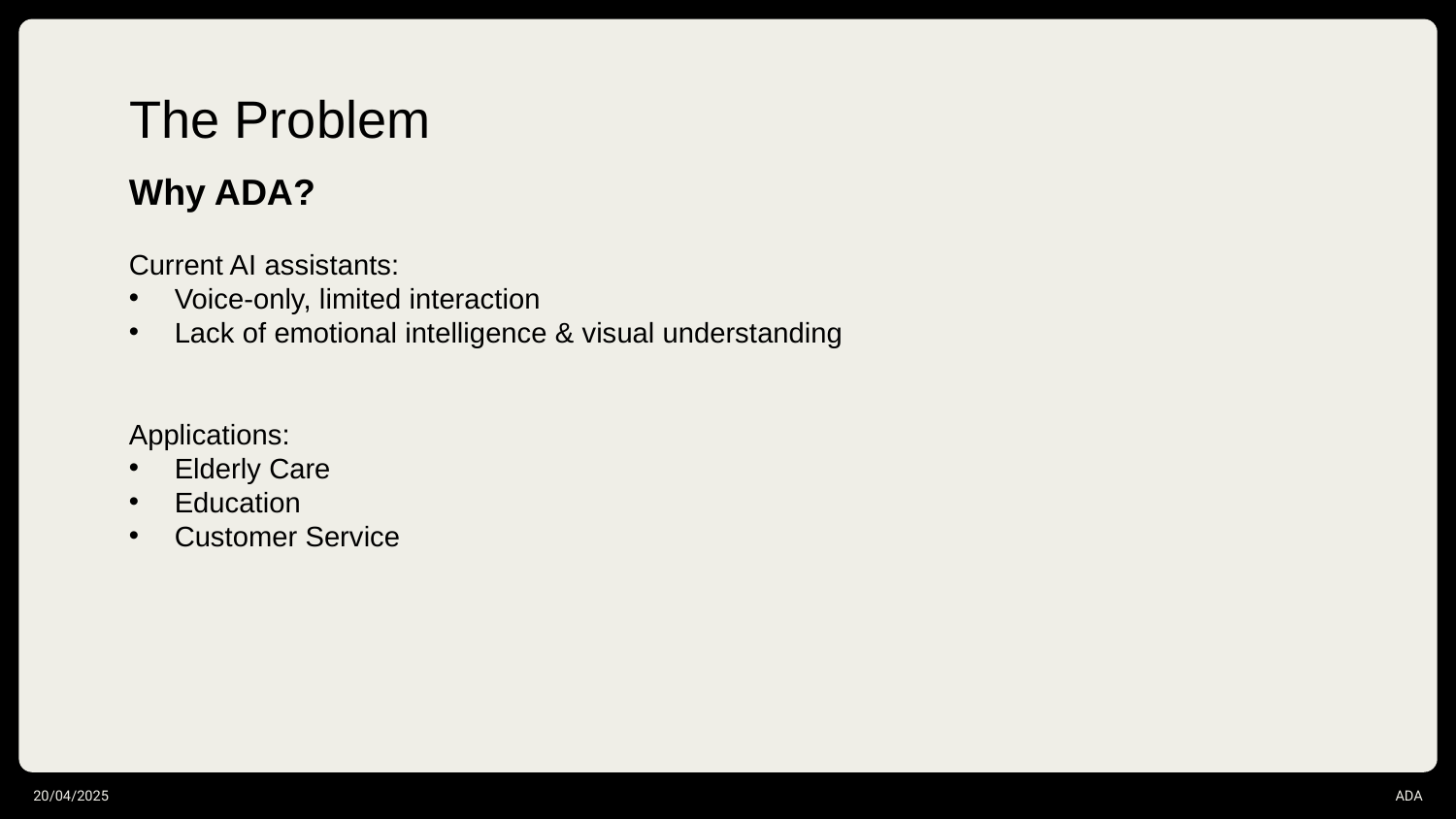

# The Problem
Why ADA?

Current AI assistants:
Voice-only, limited interaction
Lack of emotional intelligence & visual understanding

Applications:
Elderly Care
Education
Customer Service

20/04/2025
ADA